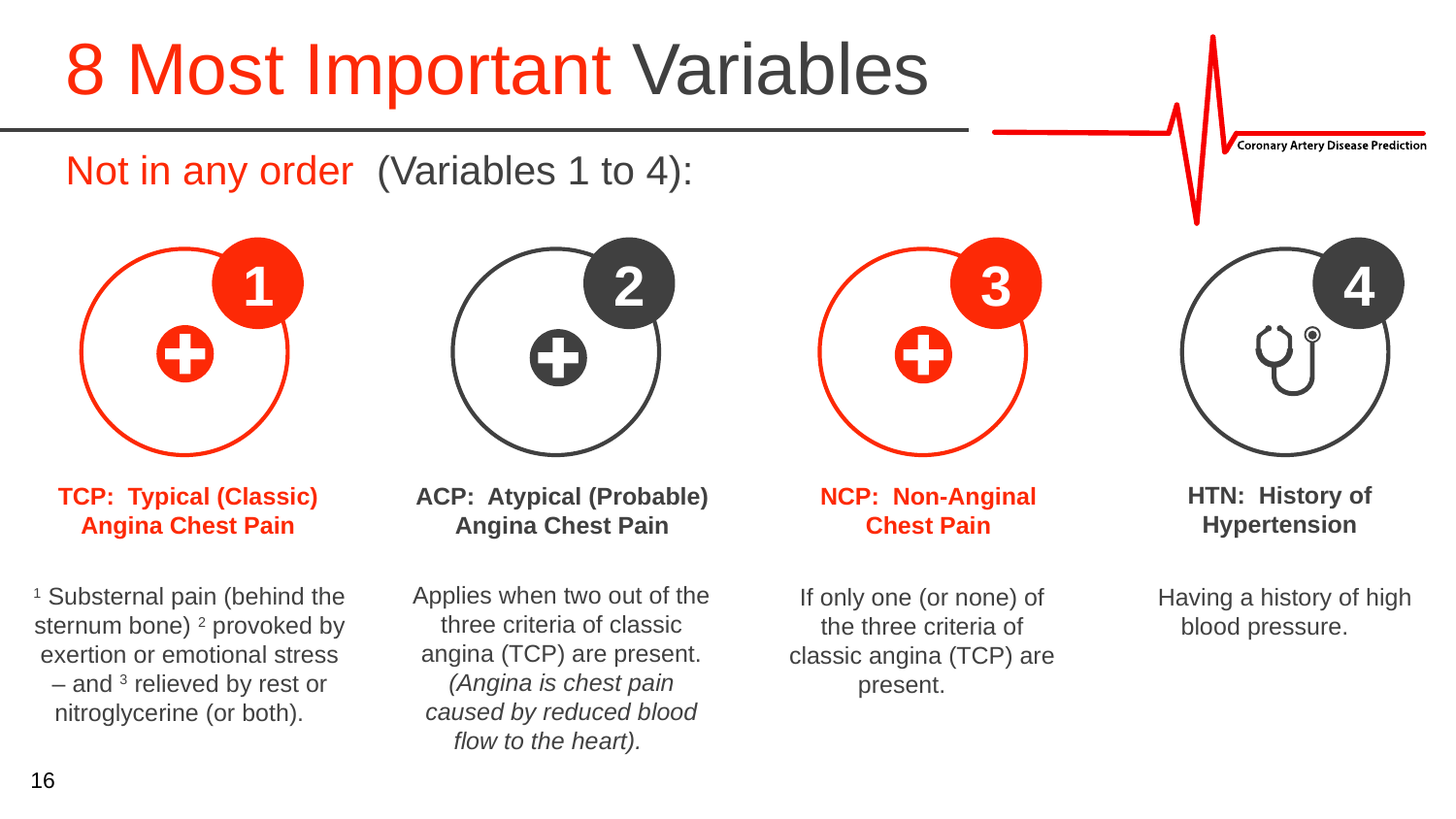

8 Most Important Variables
Not in any order  (Variables 1 to 4):

1

2

3

4

HTN:  History of Hypertension
Having a history of high blood pressure.
ACP:  Atypical (Probable) Angina Chest Pain
Applies when two out of the three criteria of classic angina (TCP) are present. (Angina is chest pain caused by reduced blood flow to the heart).
NCP:  Non-Anginal Chest Pain
If only one (or none) of the three criteria of classic angina (TCP) are present.
TCP:  Typical (Classic) Angina Chest Pain
1 Substernal pain (behind the sternum bone) 2 provoked by exertion or emotional stress – and 3 relieved by rest or nitroglycerine (or both).
16